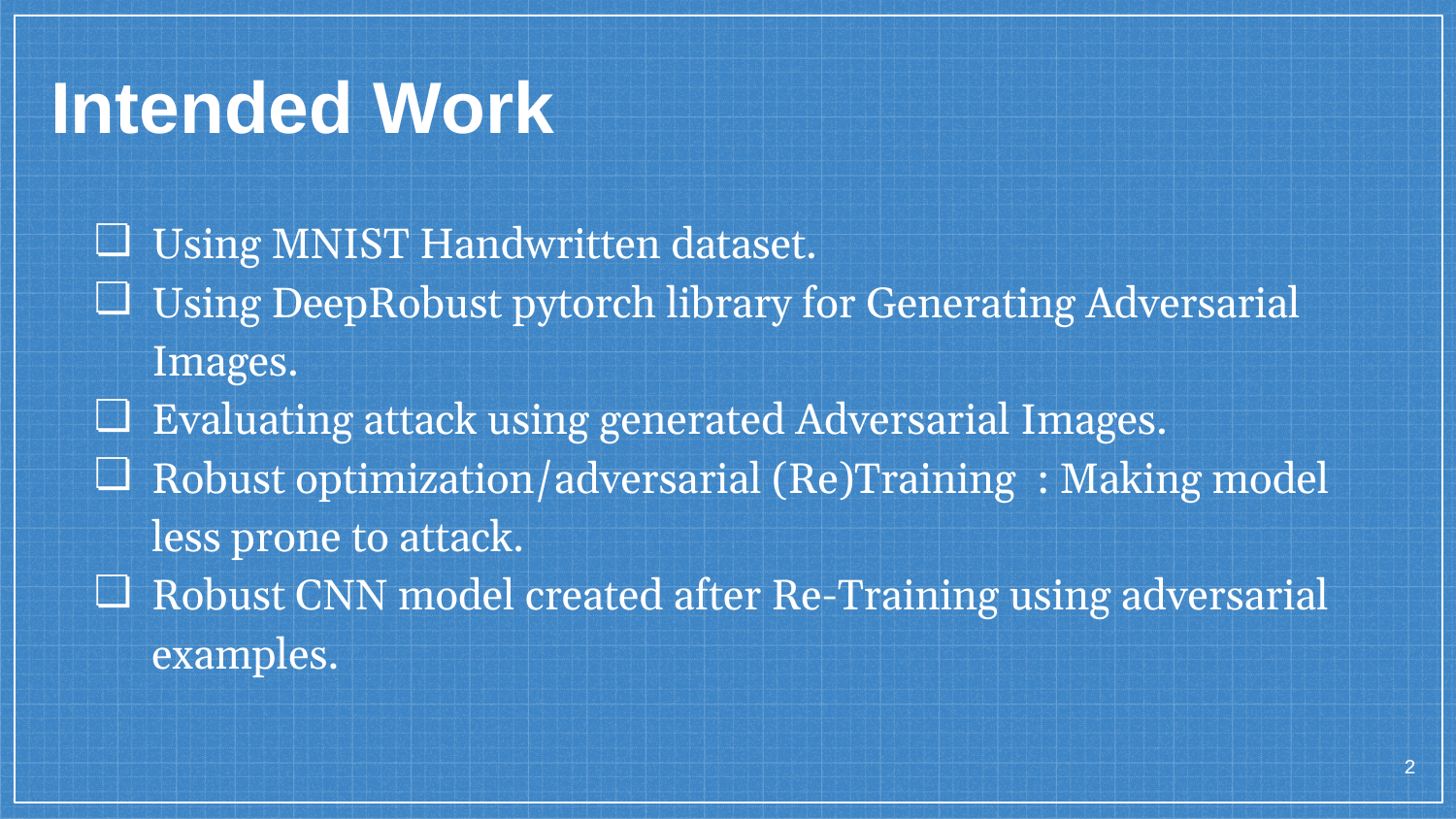

Intended Work
Using MNIST Handwritten dataset.
Using DeepRobust pytorch library for Generating Adversarial  Images.
Evaluating attack using generated Adversarial Images.
Robust optimization/adversarial (Re)Training  : Making model less prone to attack.
Robust CNN model created after Re-Training using adversarial examples.

2